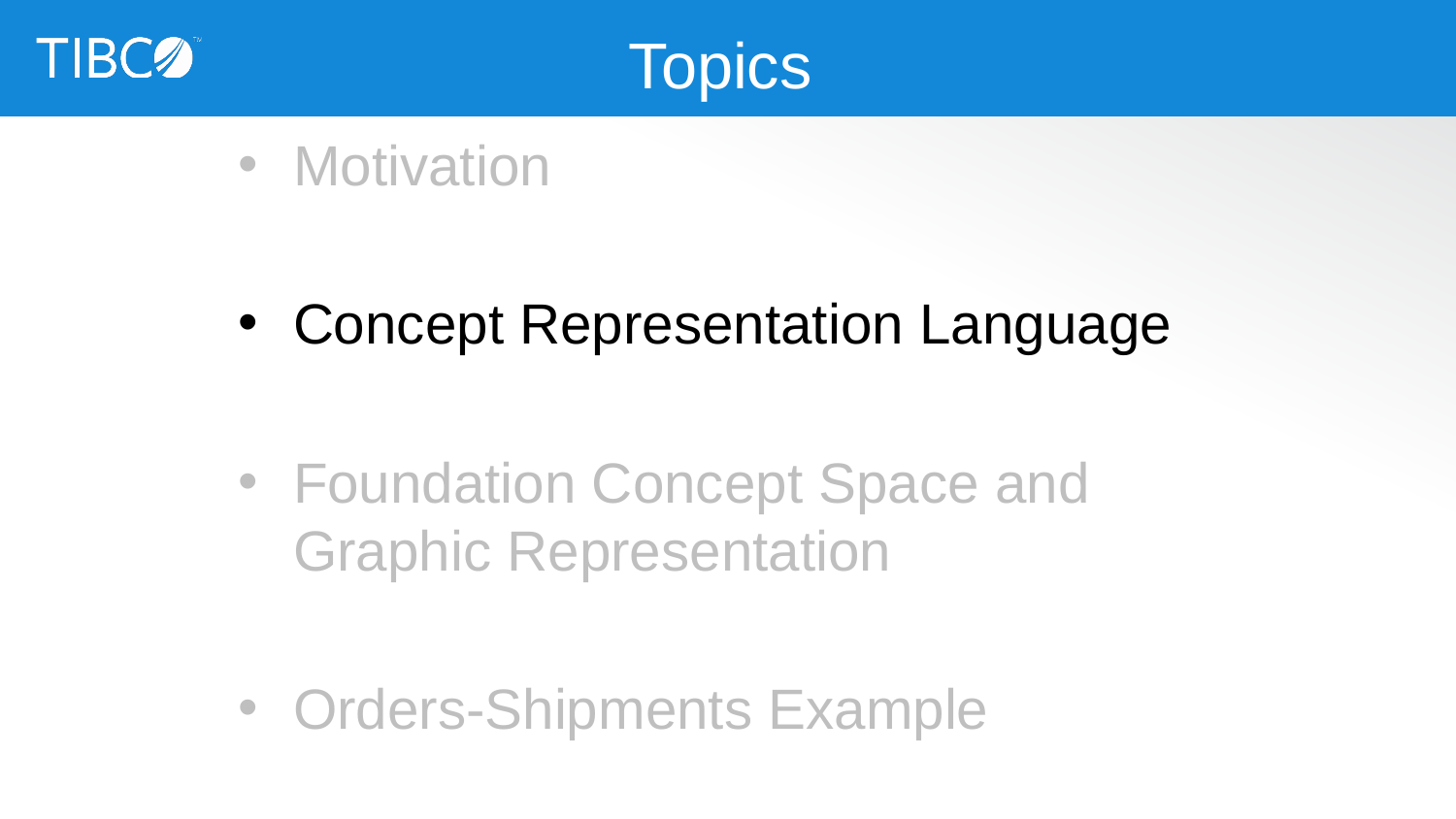

# Topics
Motivation

Concept Representation Language

Foundation Concept Space and Graphic Representation

Orders-Shipments Example

Current Status and Future Plans